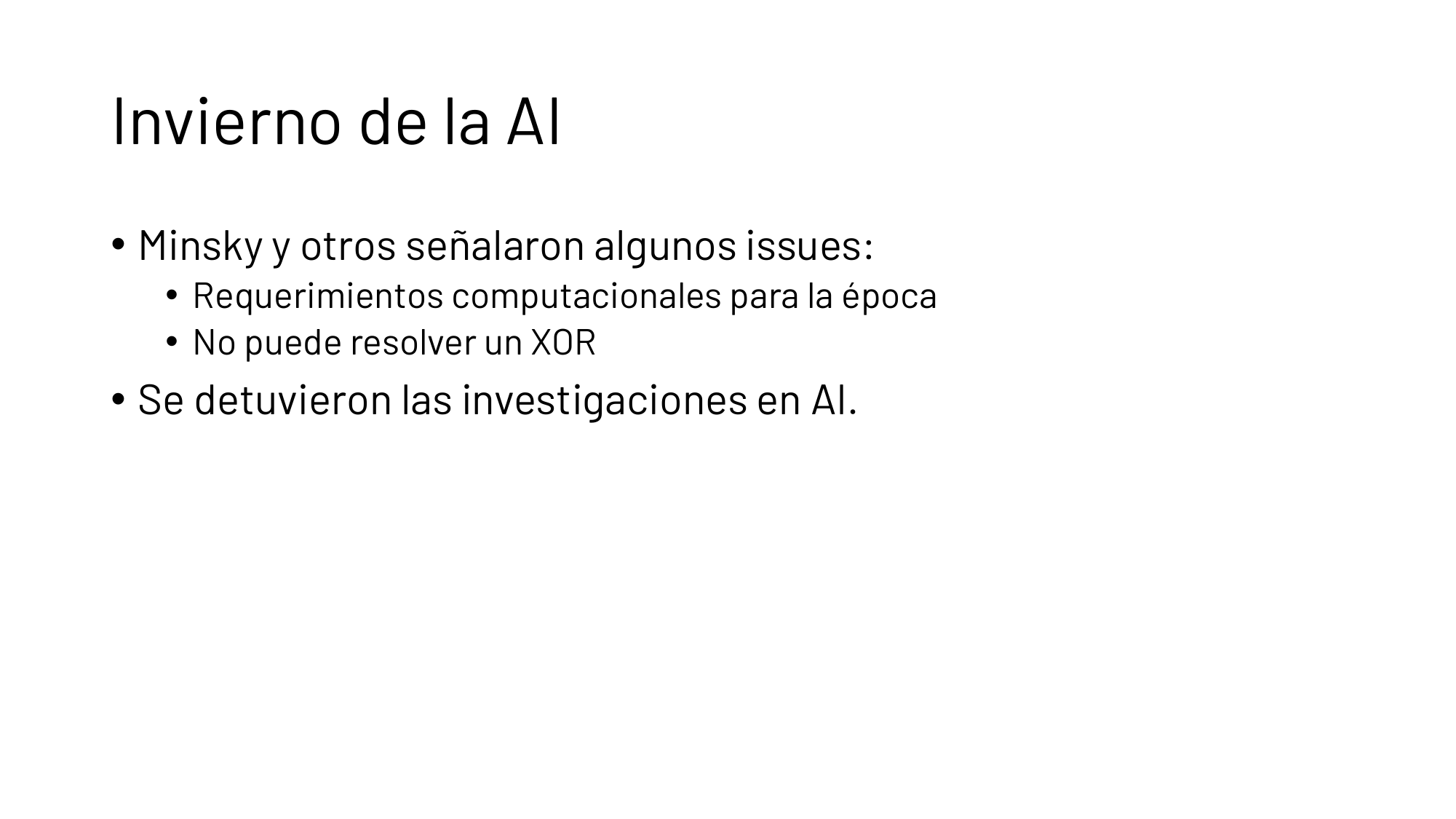

# Invierno de la AI
Minsky y otros señalaron algunos issues:
Requerimientos computacionales para la época
No puede resolver un XOR
Se detuvieron las investigaciones en AI.